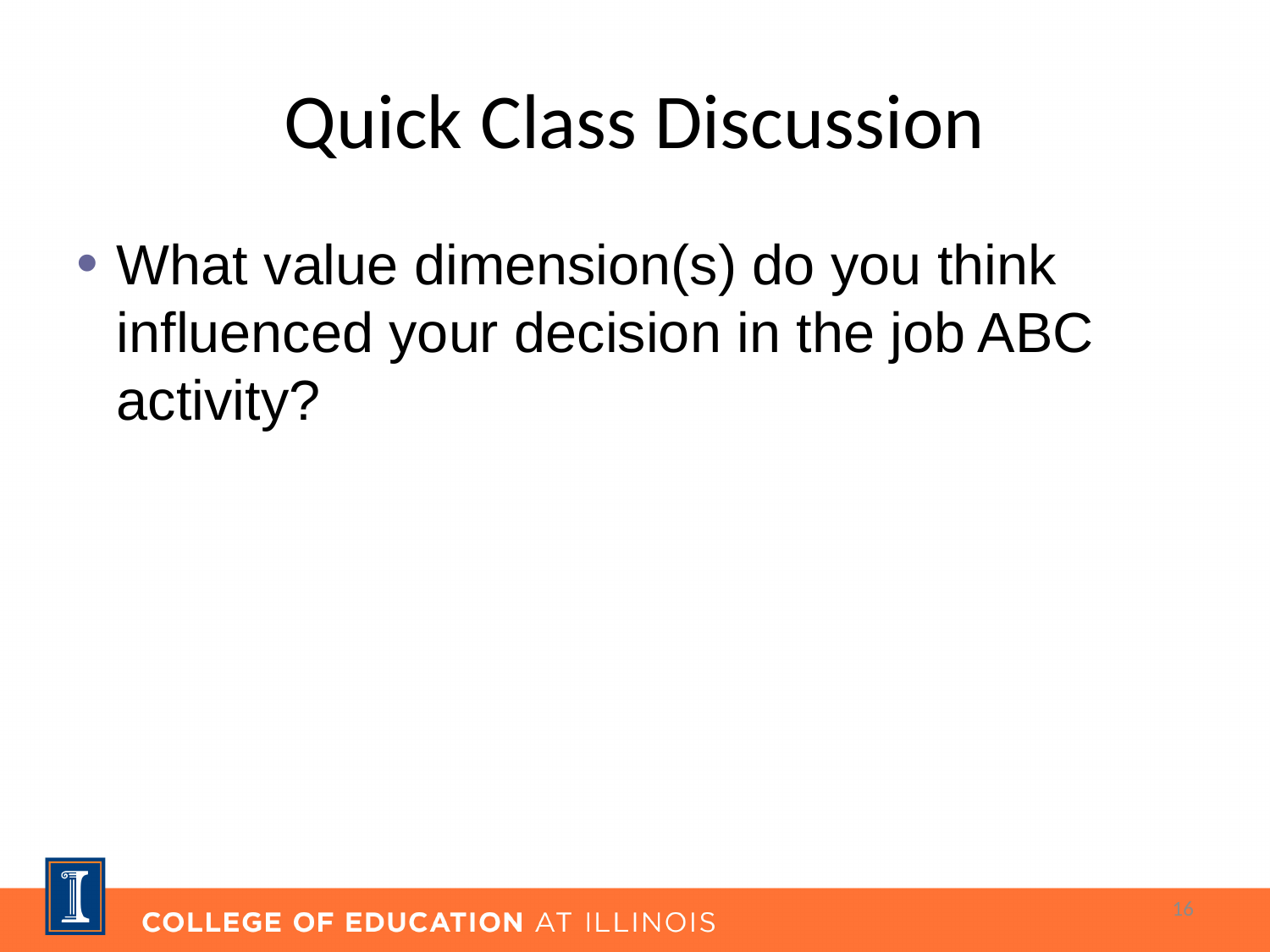

# Quick Class Discussion
What value dimension(s) do you think influenced your decision in the job ABC activity?
16